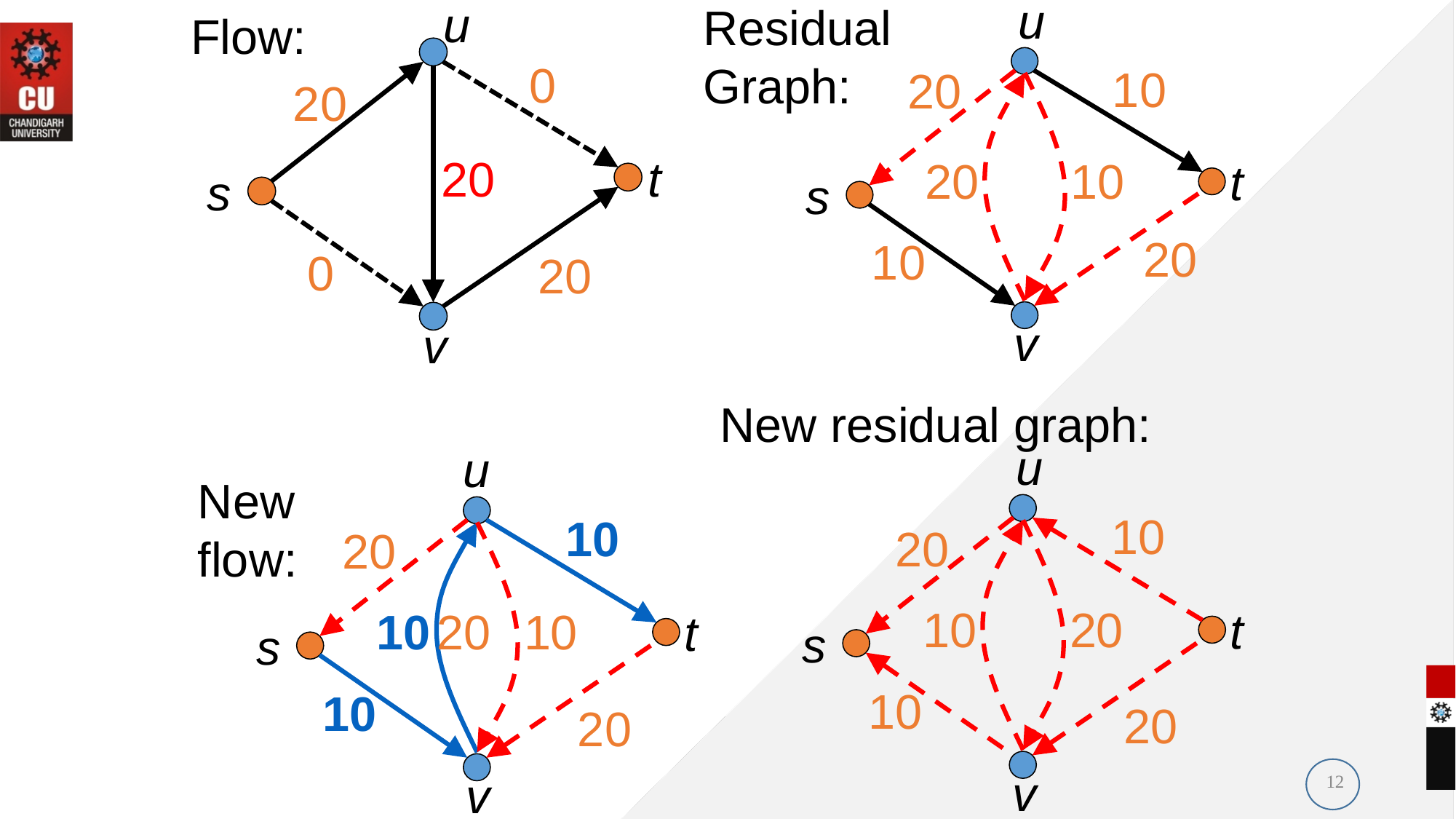

Flow:

0
20
t
20
s

0
20

v
u
Residual
Graph:

10
20

20
10
t
s

20
10

v
u
New residual graph:
u

10
20

10
20
t
s

10
20

v
u
New
flow:

10
20

10
20
10
t
s

10
20

v
12